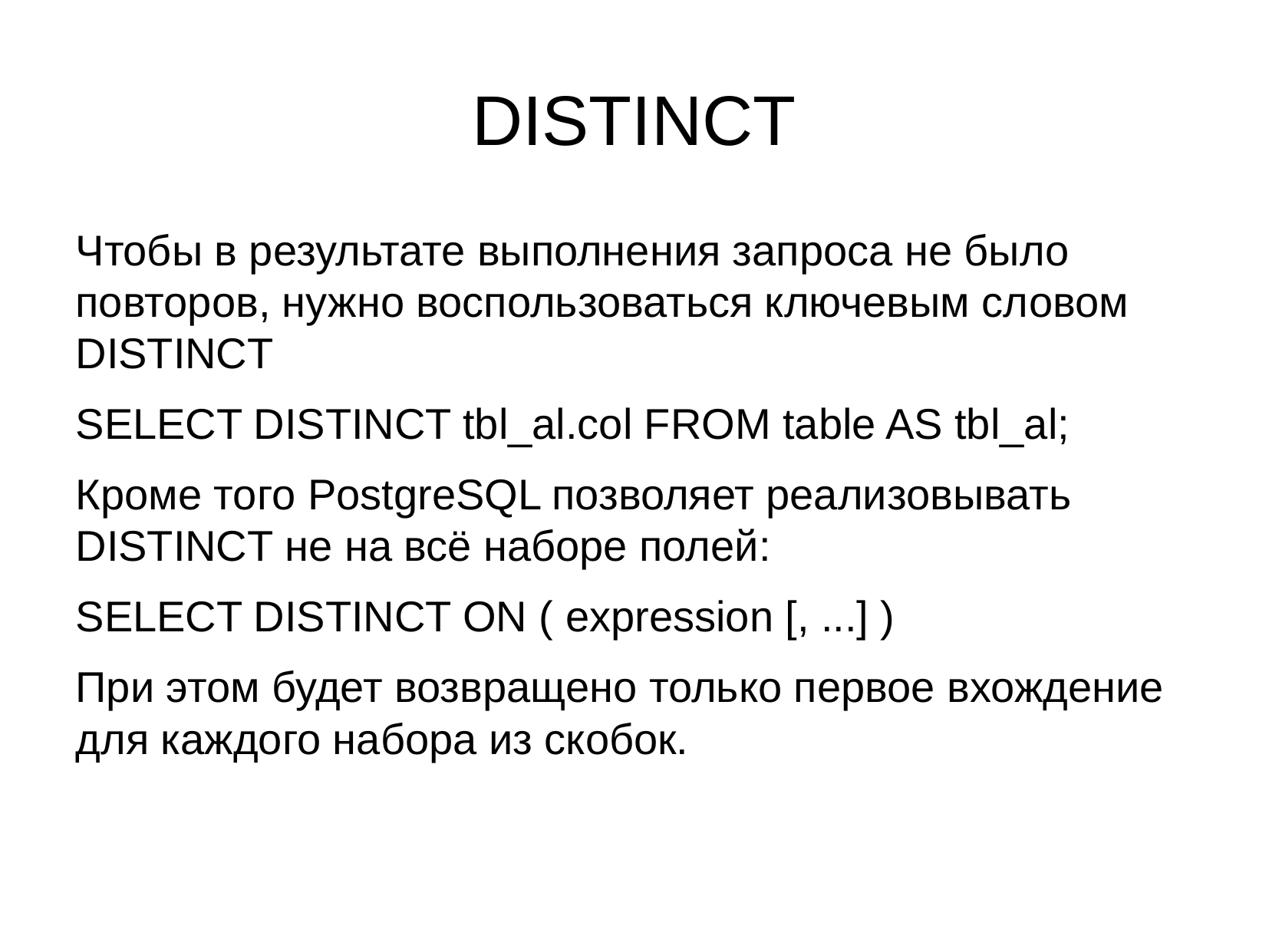

DISTINCT
Чтобы в результате выполнения запроса не было повторов, нужно воспользоваться ключевым словом DISTINCT
SELECT DISTINCT tbl_al.col FROM table AS tbl_al;
Кроме того PostgreSQL позволяет реализовывать DISTINCT не на всё наборе полей:
SELECT DISTINCT ON ( expression [, ...] )
При этом будет возвращено только первое вхождение для каждого набора из скобок.